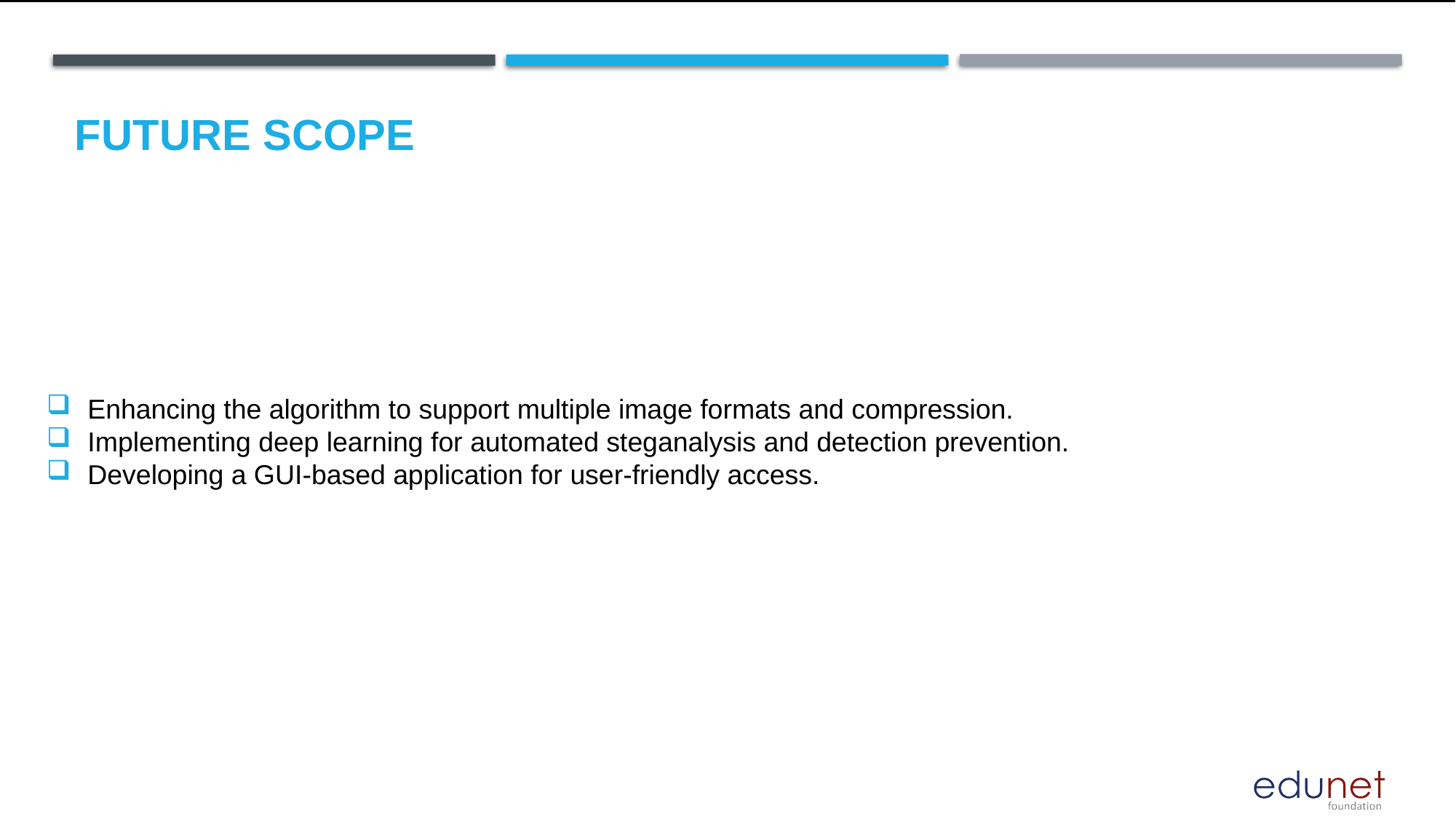

Future scope

Enhancing the algorithm to support multiple image formats and compression.
Implementing deep learning for automated steganalysis and detection prevention.
Developing a GUI-based application for user-friendly access.